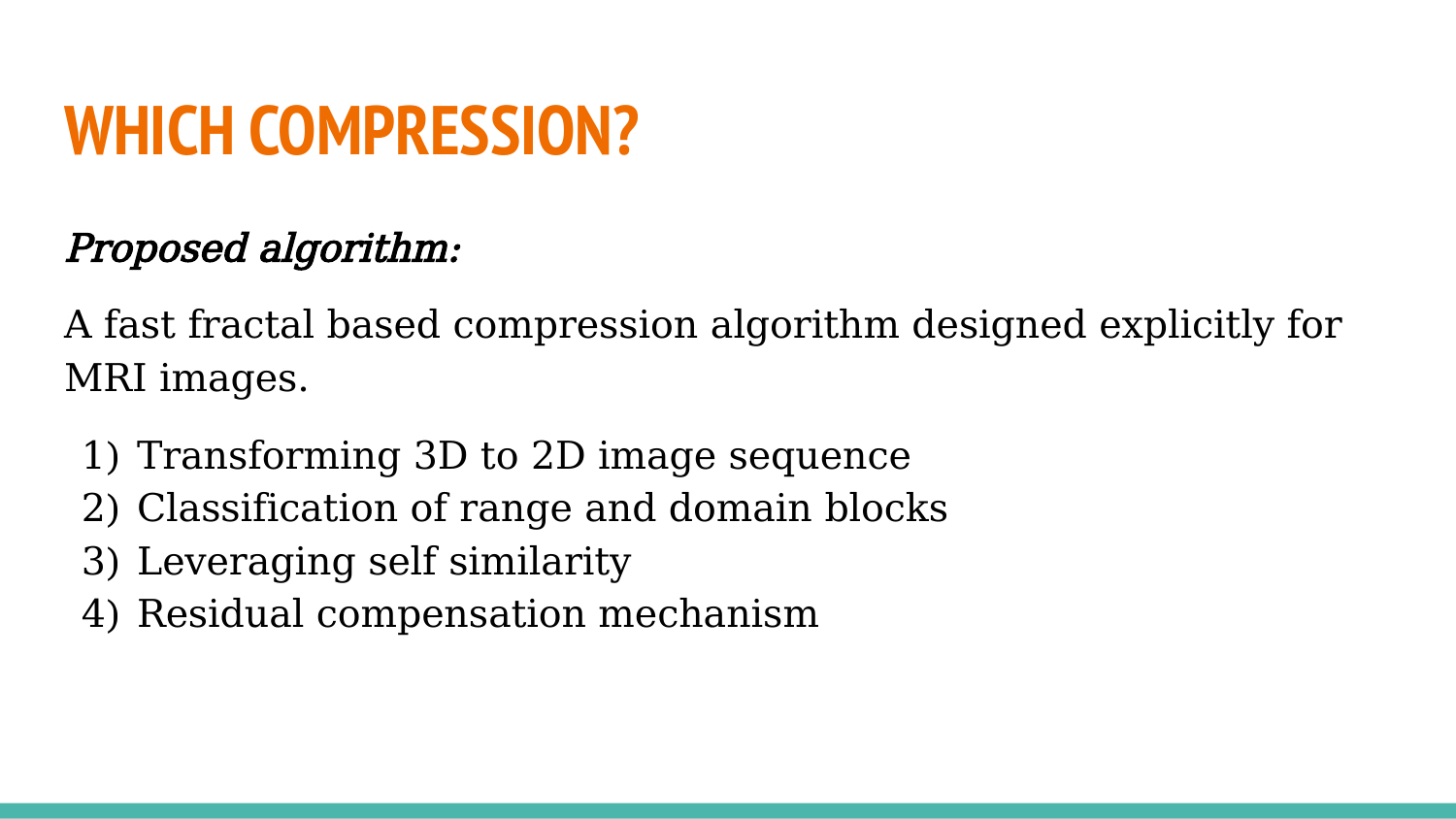

# WHICH COMPRESSION?
Proposed algorithm:
A fast fractal based compression algorithm designed explicitly for MRI images.
Transforming 3D to 2D image sequence
Classification of range and domain blocks
Leveraging self similarity
Residual compensation mechanism